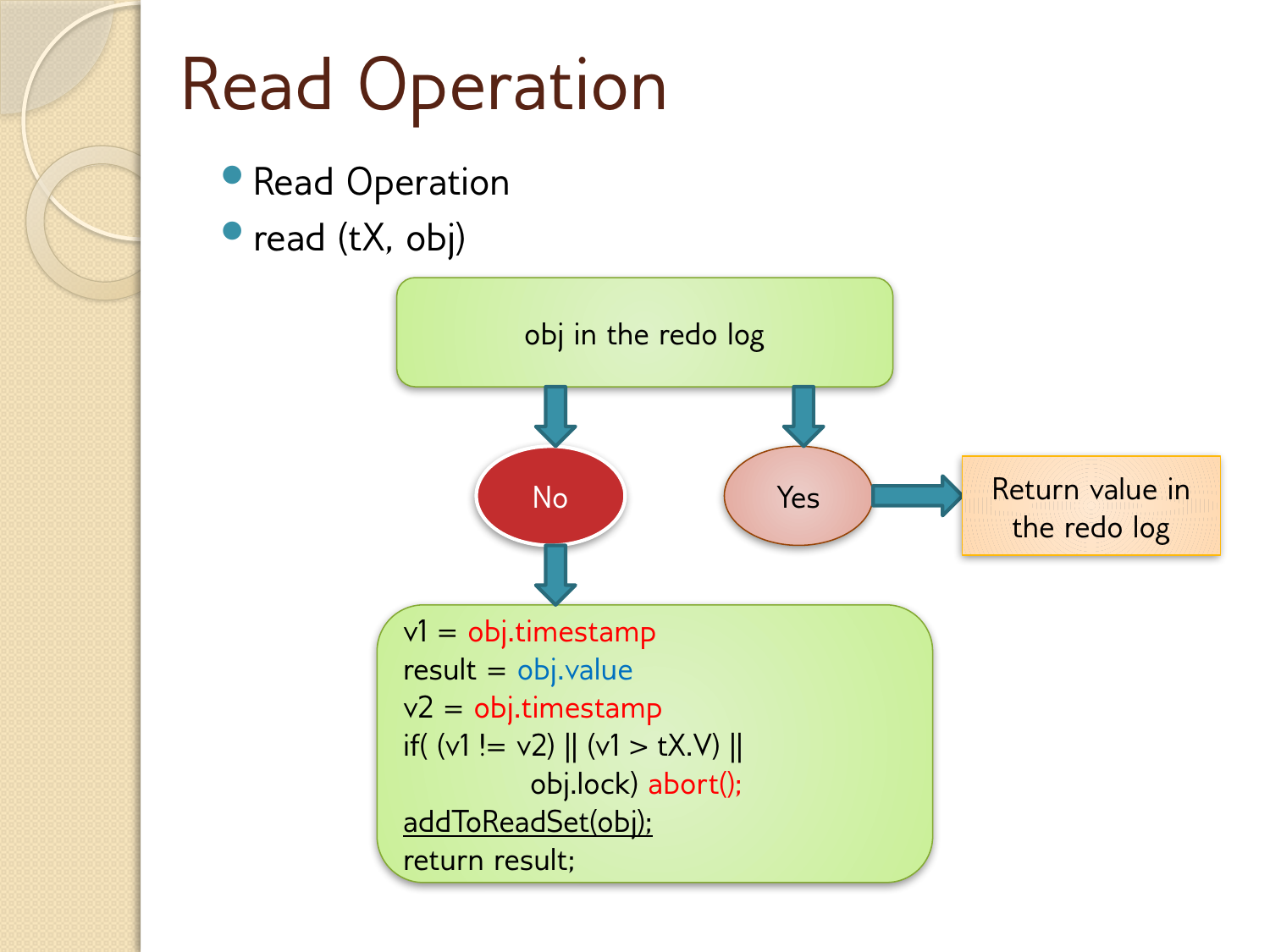

# Read Operation
Read Operation
read (tX, obj)
obj in the redo log

No
Yes
Return value in the redo log

v1 = obj.timestamp
result = obj.value
v2 = obj.timestamp
if( (v1 != v2) || (v1 > tX.V) || 		obj.lock) abort();
addToReadSet(obj);
return result;